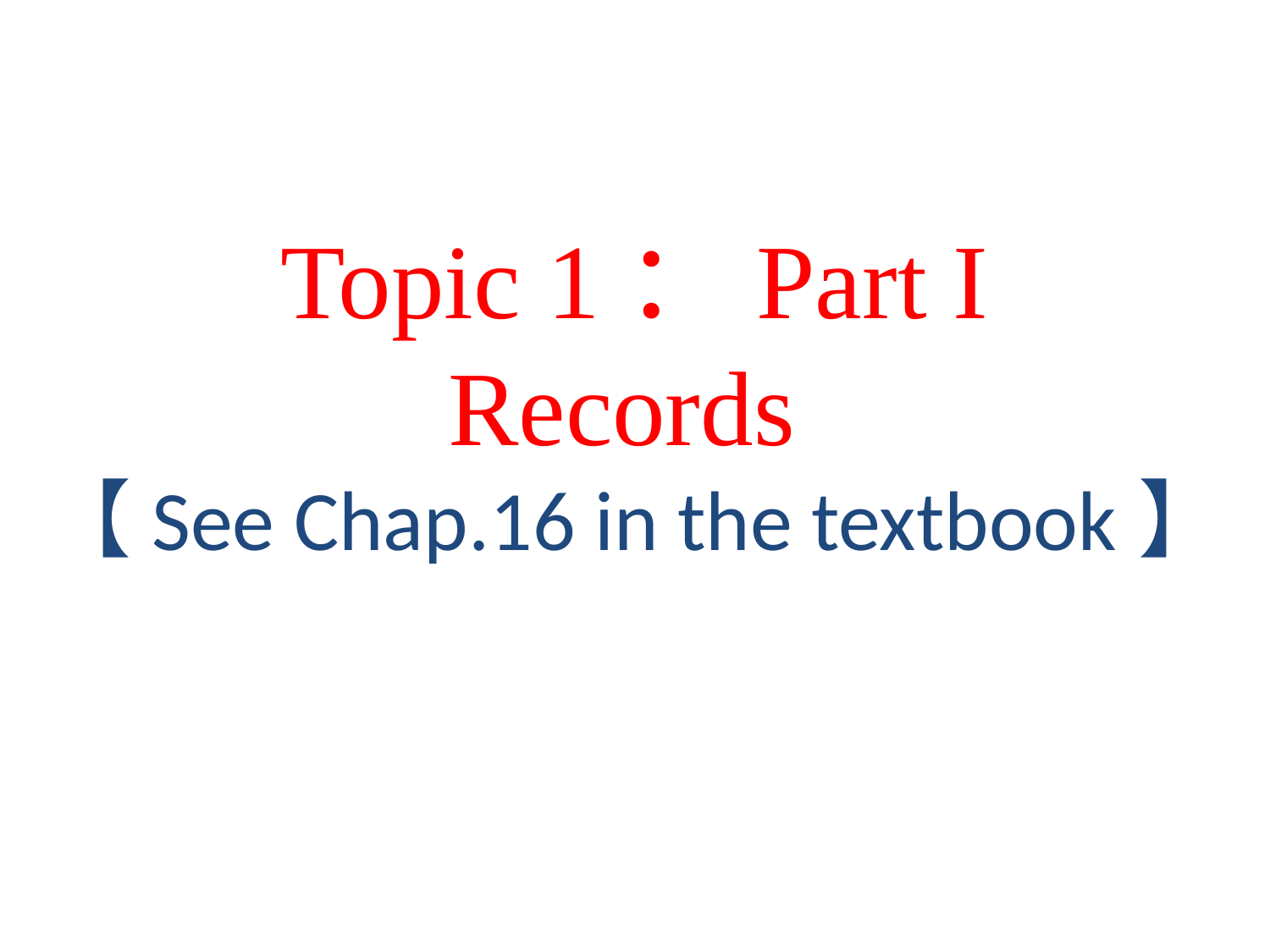

Topic 1：Part I
Records
【See Chap.16 in the textbook】